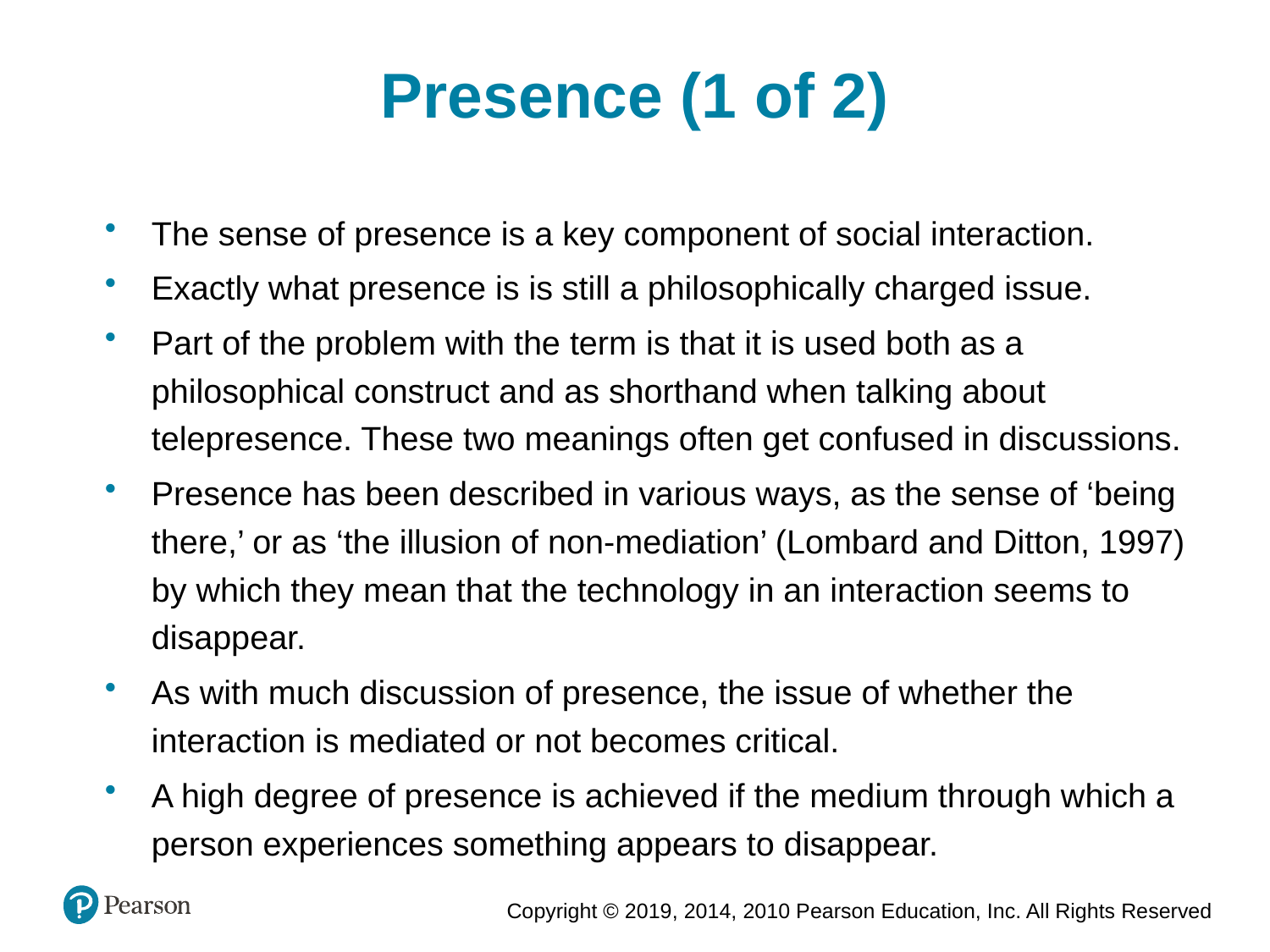

Presence (1 of 2)
The sense of presence is a key component of social interaction.
Exactly what presence is is still a philosophically charged issue.
Part of the problem with the term is that it is used both as a philosophical construct and as shorthand when talking about telepresence. These two meanings often get confused in discussions.
Presence has been described in various ways, as the sense of ‘being there,’ or as ‘the illusion of non-mediation’ (Lombard and Ditton, 1997) by which they mean that the technology in an interaction seems to disappear.
As with much discussion of presence, the issue of whether the interaction is mediated or not becomes critical.
A high degree of presence is achieved if the medium through which a person experiences something appears to disappear.